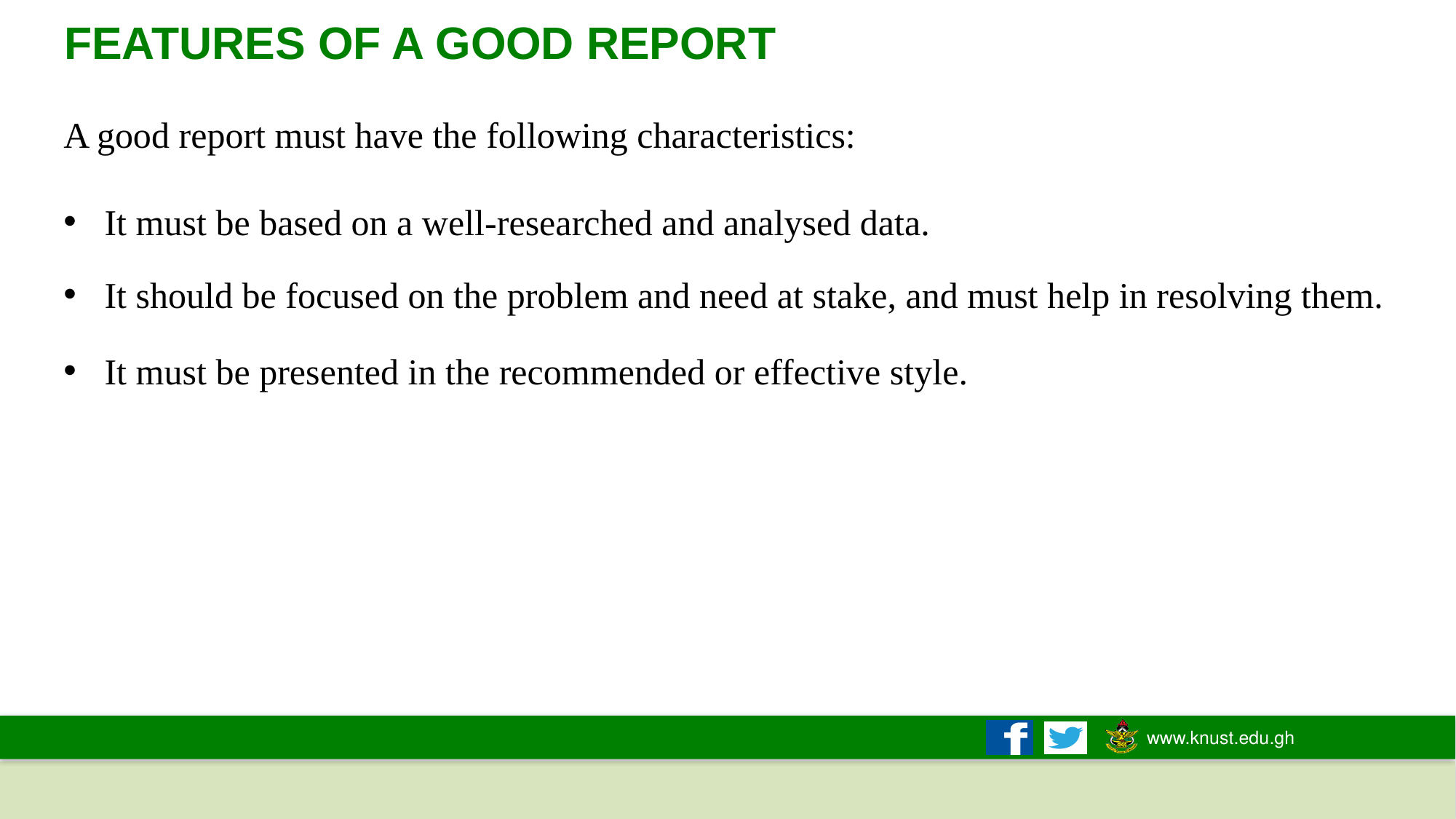

FEATURES OF A GOOD REPORT
A good report must have the following characteristics:

It must be based on a well-researched and analysed data.

It should be focused on the problem and need at stake, and must help in resolving them.

It must be presented in the recommended or effective style.
11